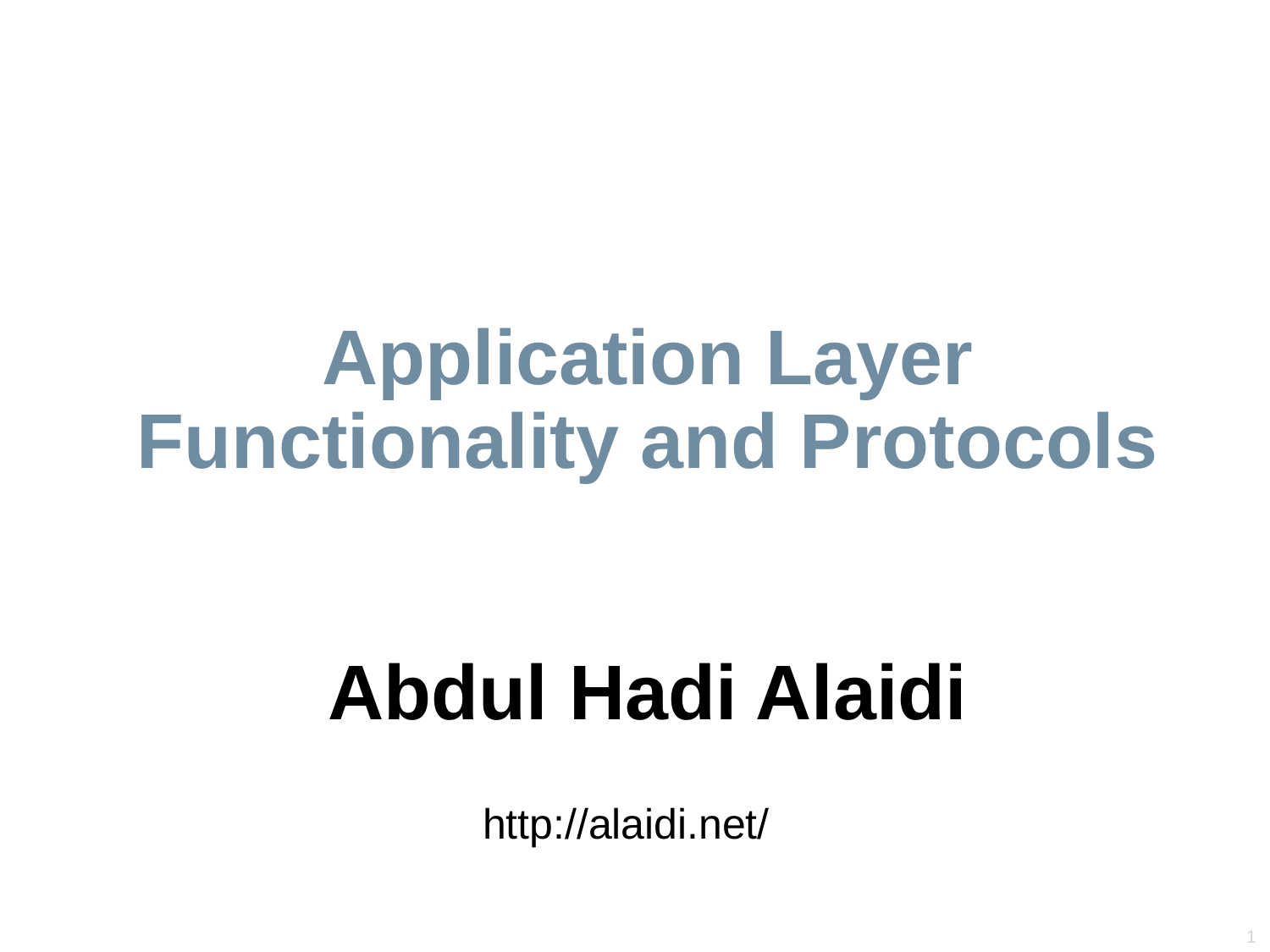

# Application Layer Functionality and Protocols Abdul Hadi Alaidi
http://alaidi.net/